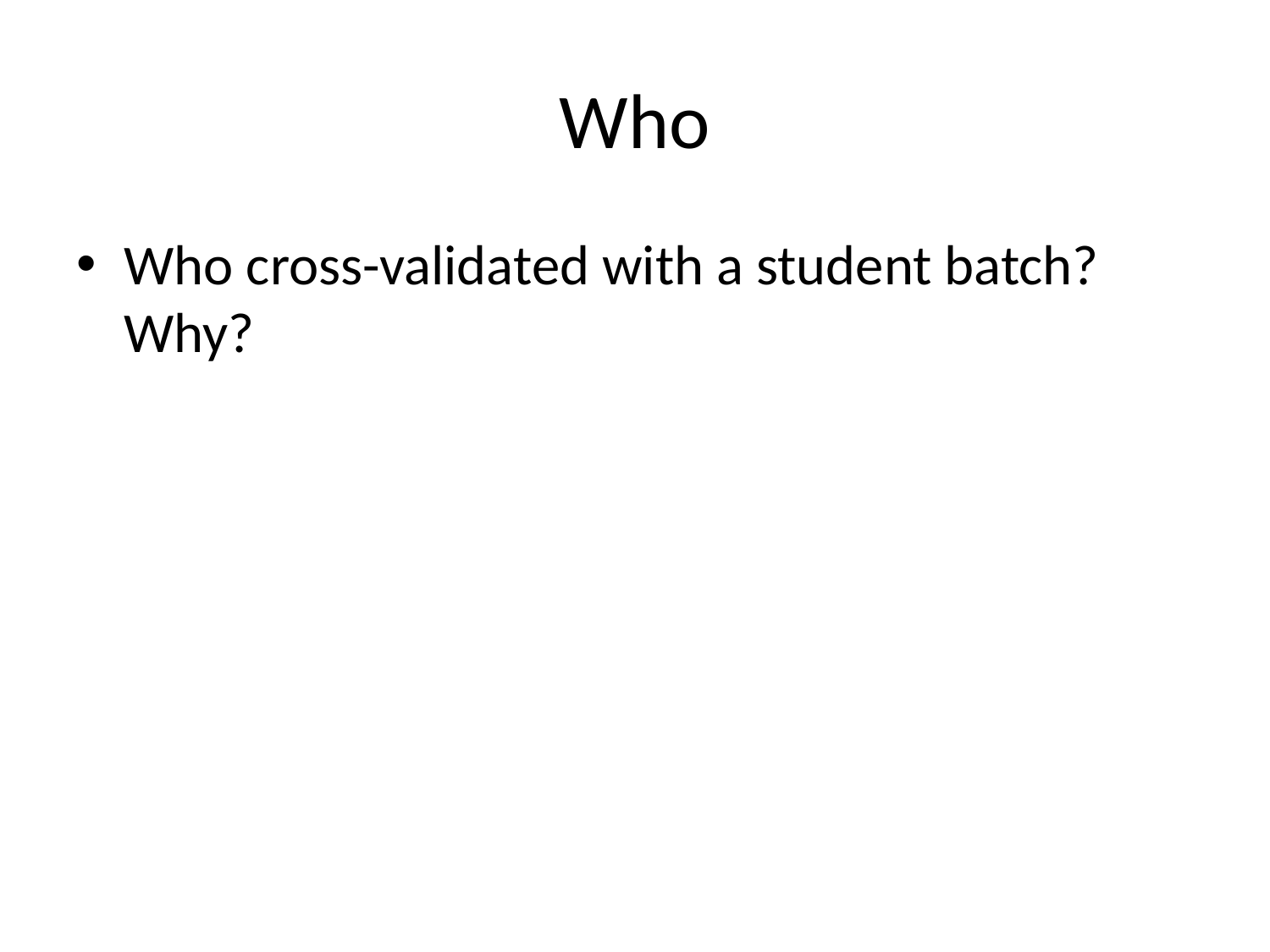

# Who
Who cross-validated with a student batch? Why?